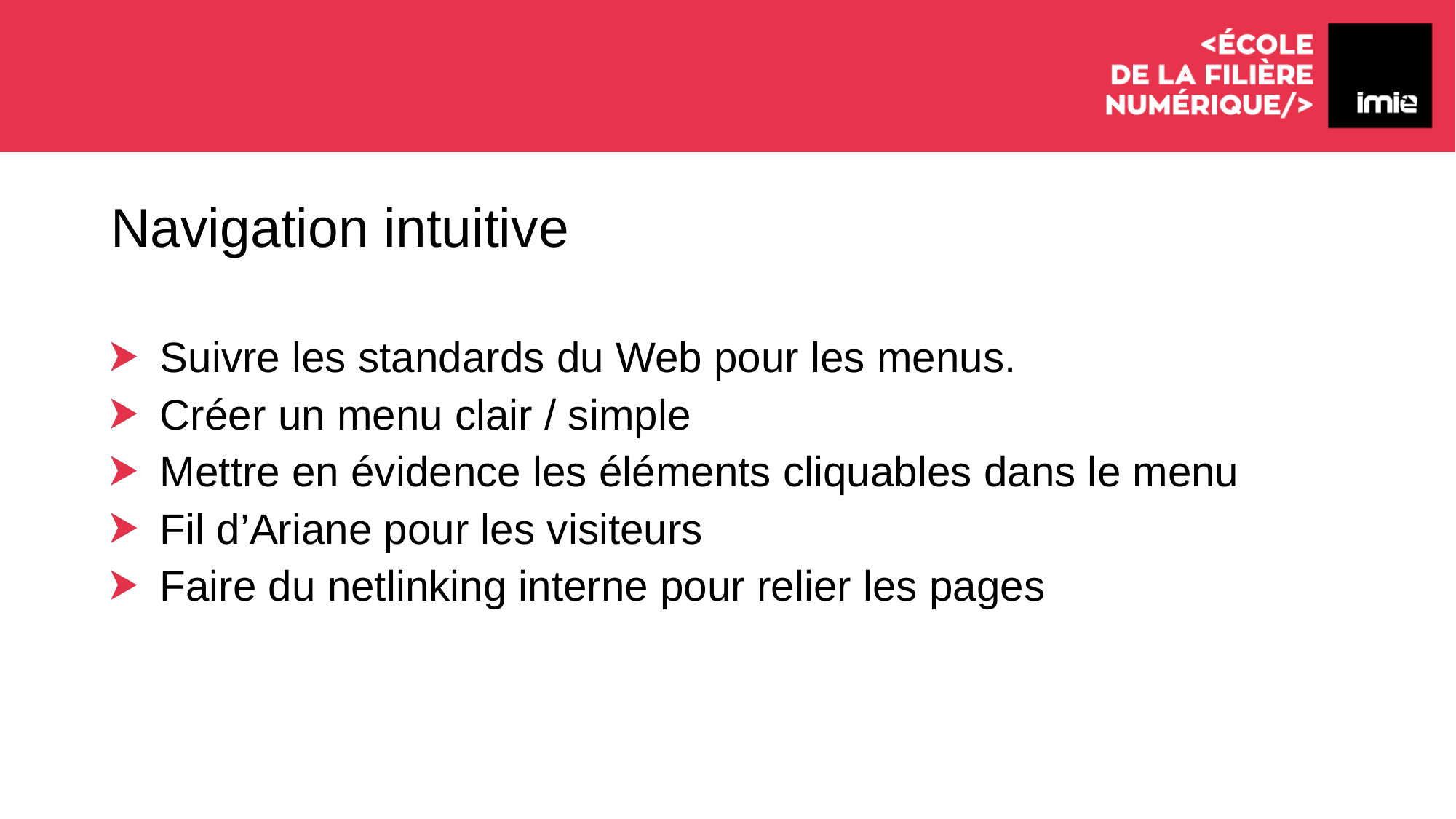

# Navigation intuitive
  Suivre les standards du Web pour les menus.
  Créer un menu clair / simple
  Mettre en évidence les éléments cliquables dans le menu
  Fil d’Ariane pour les visiteurs
  Faire du netlinking interne pour relier les pages